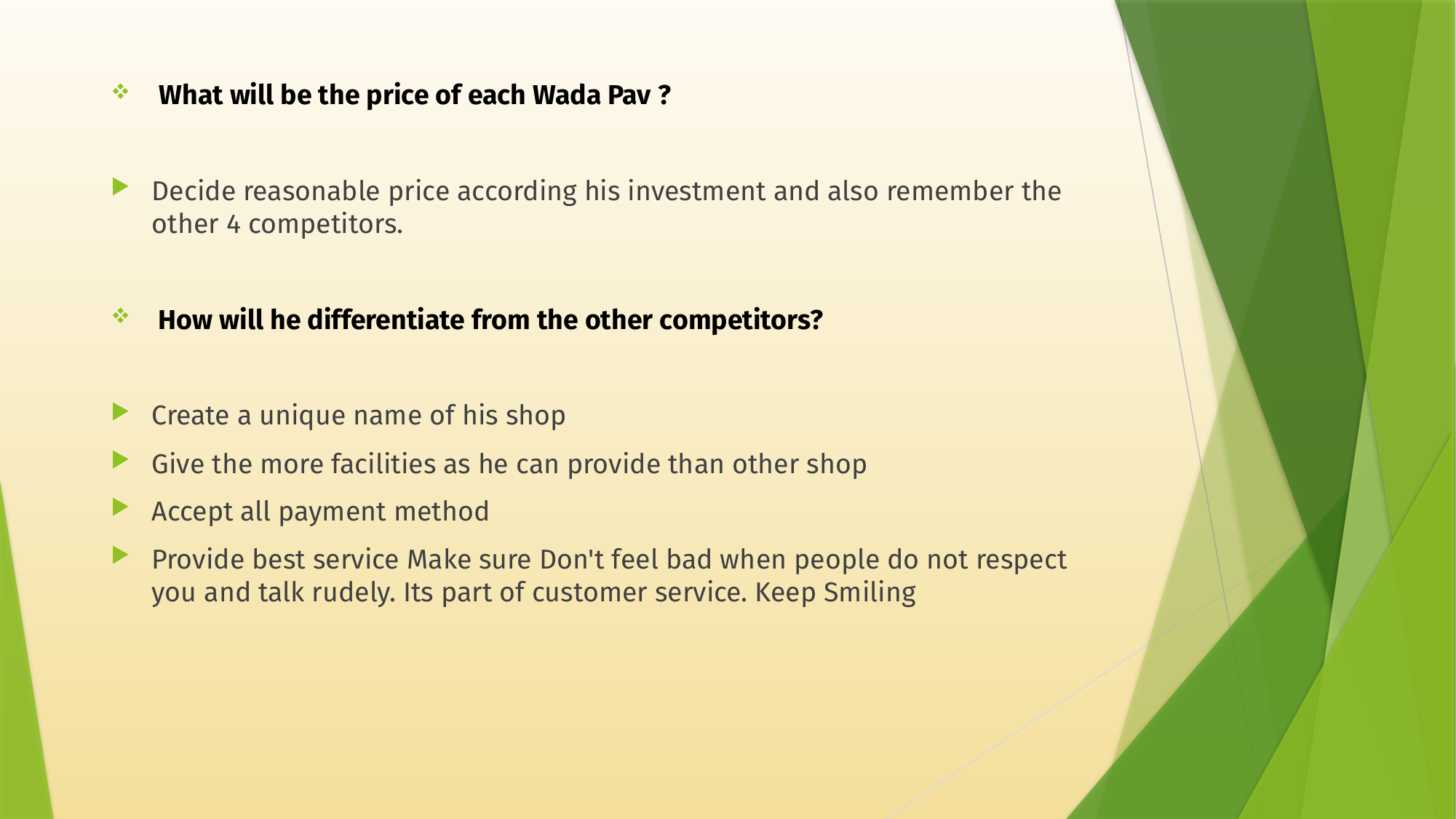

What will be the price of each Wada Pav ?

Decide reasonable price according his investment and also remember the other 4 competitors.

 How will he differentiate from the other competitors?

Create a unique name of his shop
Give the more facilities as he can provide than other shop
Accept all payment method
Provide best service Make sure Don't feel bad when people do not respect you and talk rudely. Its part of customer service. Keep Smiling